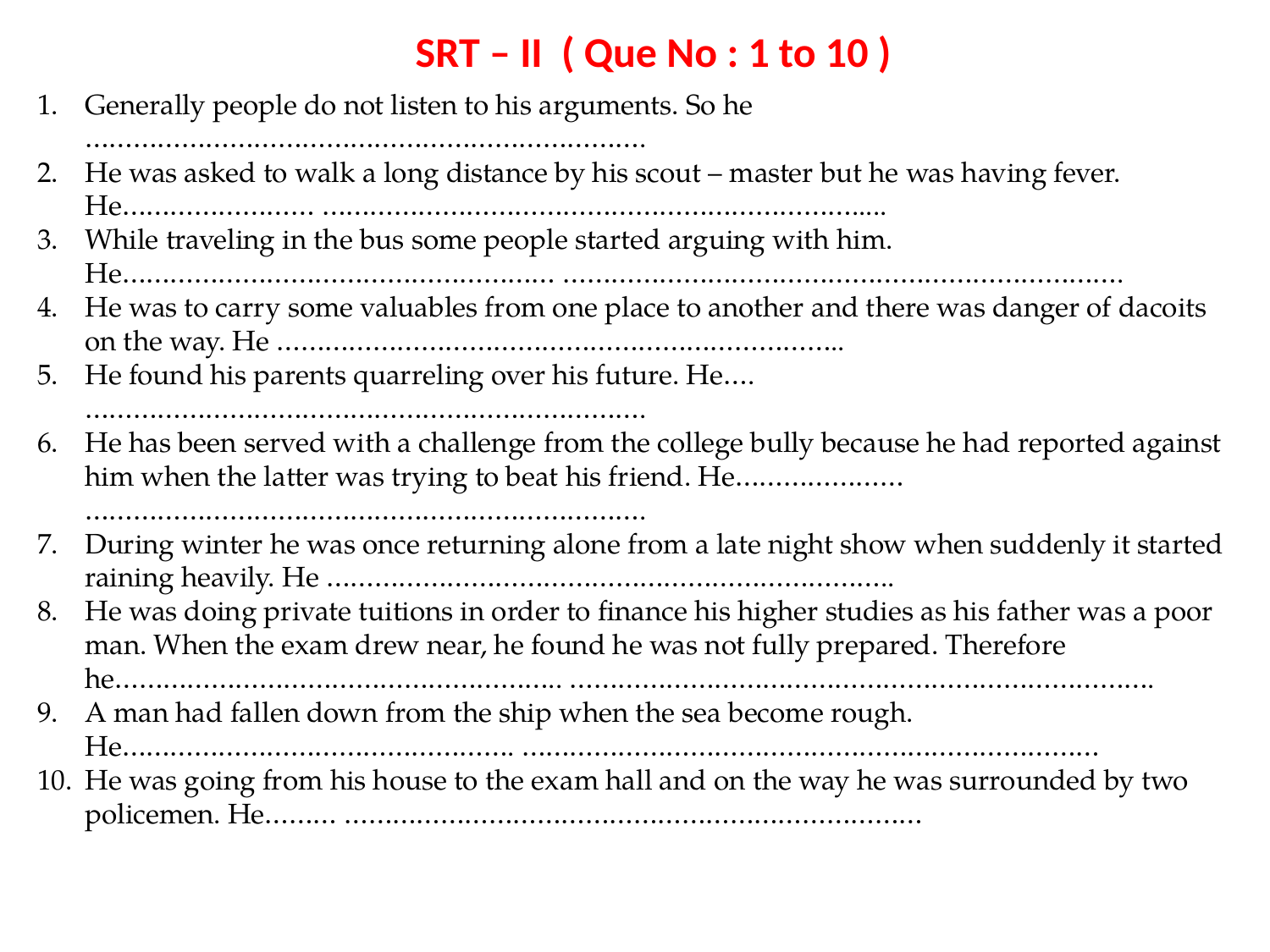

SRT – II  ( Que No : 1 to 10 )

Generally people do not listen to his arguments. So he …………………………………………………………….
He was asked to walk a long distance by his scout – master but he was having fever. He…………………… ………………………………………………………….....
While traveling in the bus some people started arguing with him. He……………………………………………… …………………………………………………………….
He was to carry some valuables from one place to another and there was danger of dacoits on the way. He ……………………………………………………………..
He found his parents quarreling over his future. He…. …………………………………………………………….
He has been served with a challenge from the college bully because he had reported against him when the latter was trying to beat his friend. He………………… …………………………………………………………….
During winter he was once returning alone from a late night show when suddenly it started raining heavily. He ……………………………………………………………..
He was doing private tuitions in order to finance his higher studies as his father was a poor man. When the exam drew near, he found he was not fully prepared. Therefore he……………………………………………….. ……………………………………………………………….
A man had fallen down from the ship when the sea become rough. He…………………………………………. ………………………………………………………………
He was going from his house to the exam hall and on the way he was surrounded by two policemen. He……… ………………………………………………………………